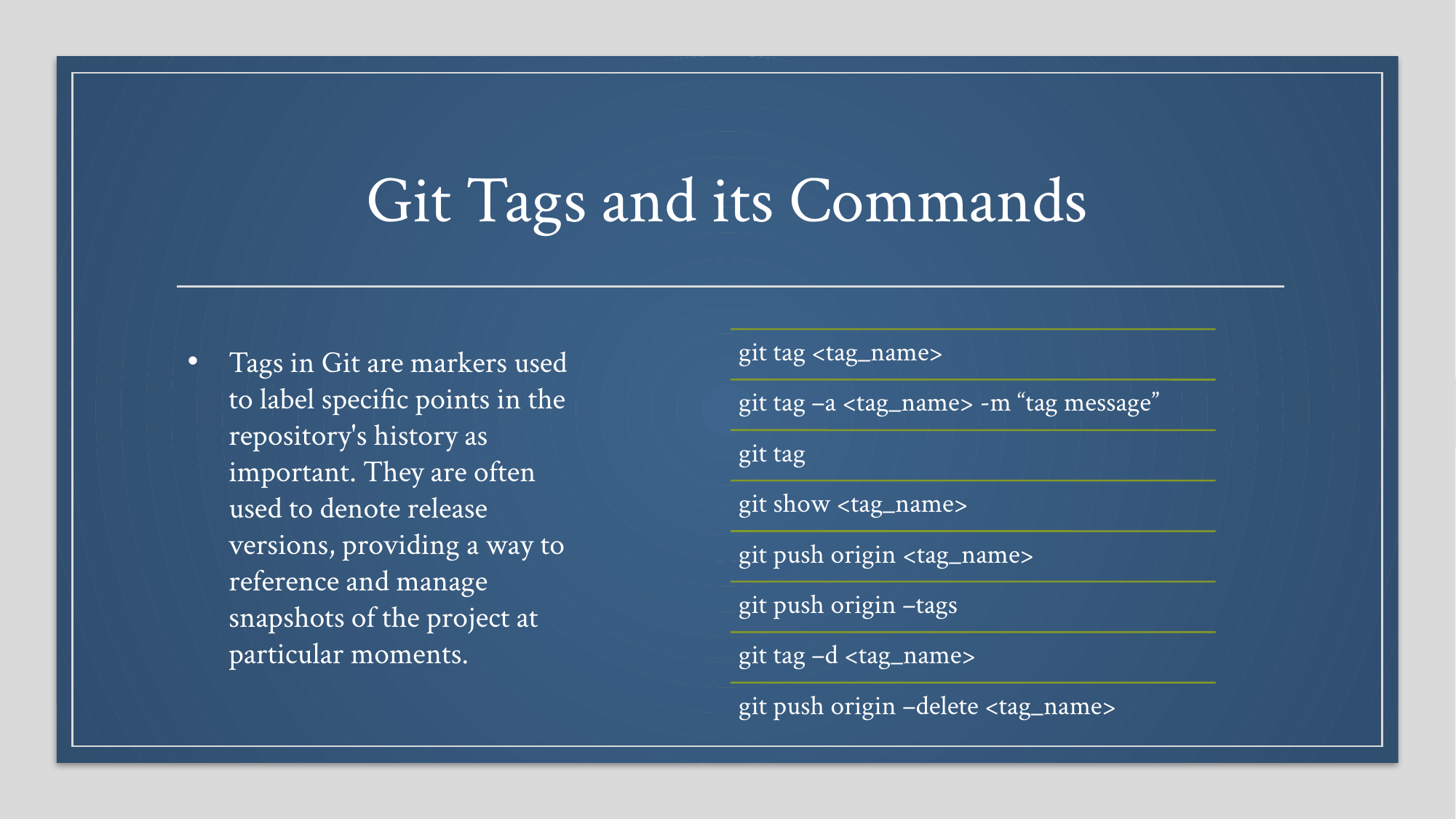

# Git Tags and its Commands
git tag <tag_name>
git tag –a <tag_name> -m “tag message”
git tag
git show <tag_name>
git push origin <tag_name>
git push origin –tags
git tag –d <tag_name>
git push origin –delete <tag_name>
Tags in Git are markers used to label specific points in the repository's history as important. They are often used to denote release versions, providing a way to reference and manage snapshots of the project at particular moments.